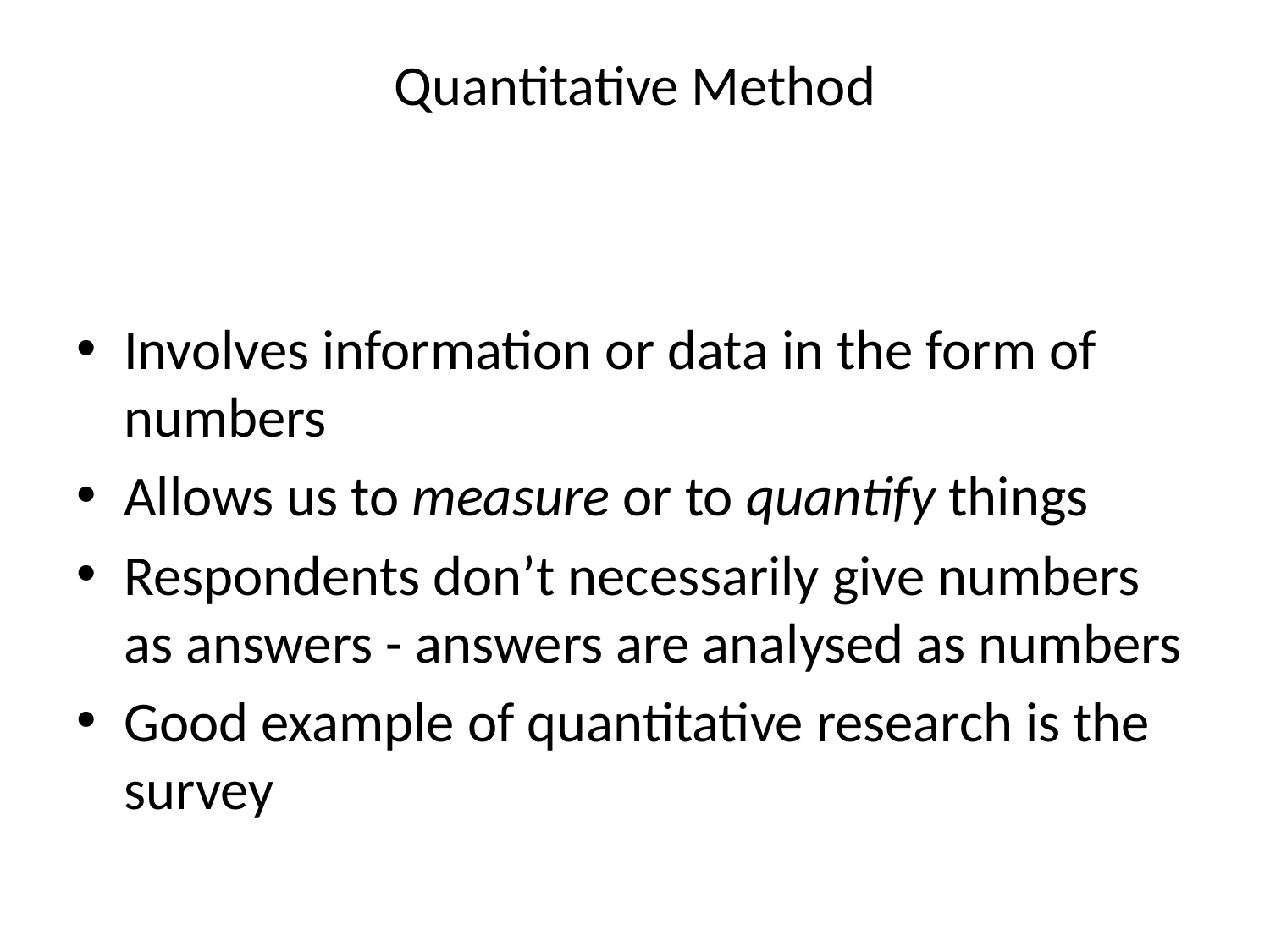

# Quantitative Method
Involves information or data in the form of numbers
Allows us to measure or to quantify things
Respondents don’t necessarily give numbers as answers - answers are analysed as numbers
Good example of quantitative research is the survey